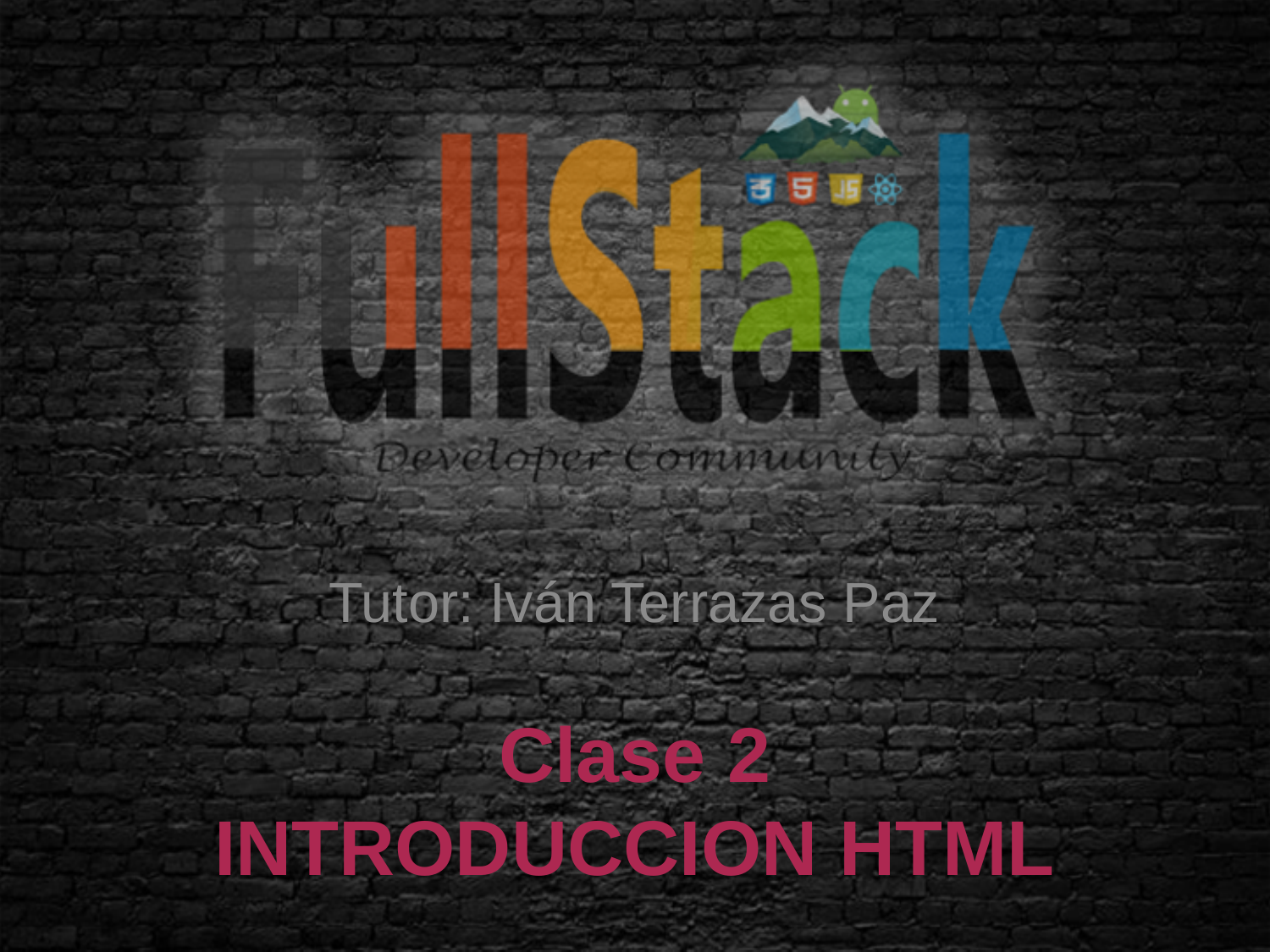

Tutor: Iván Terrazas Paz
# Clase 2 INTRODUCCION HTML